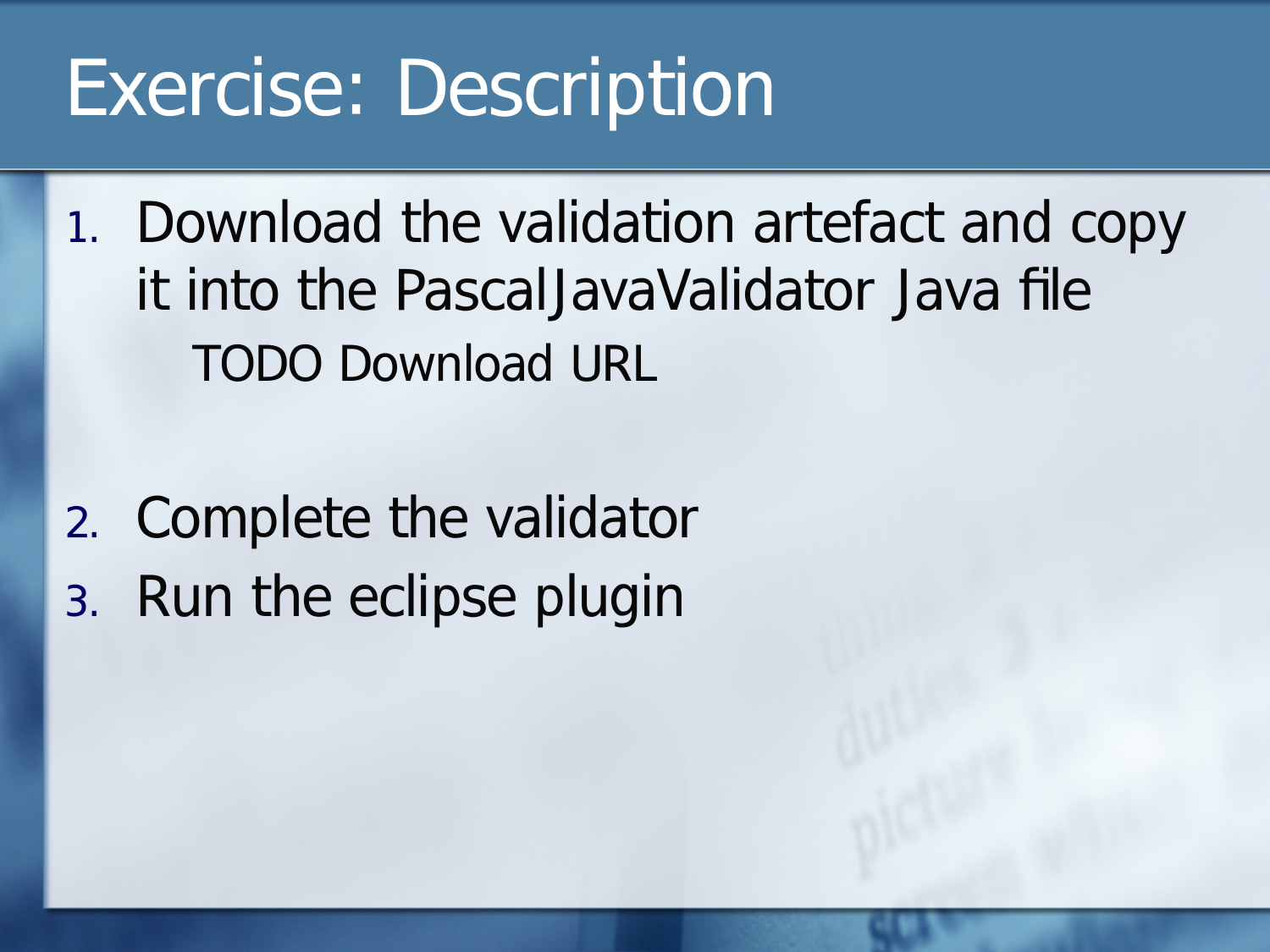

# Exercise: Description
Download the validation artefact and copy it into the PascalJavaValidator Java file
	TODO Download URL

Complete the validator
Run the eclipse plugin